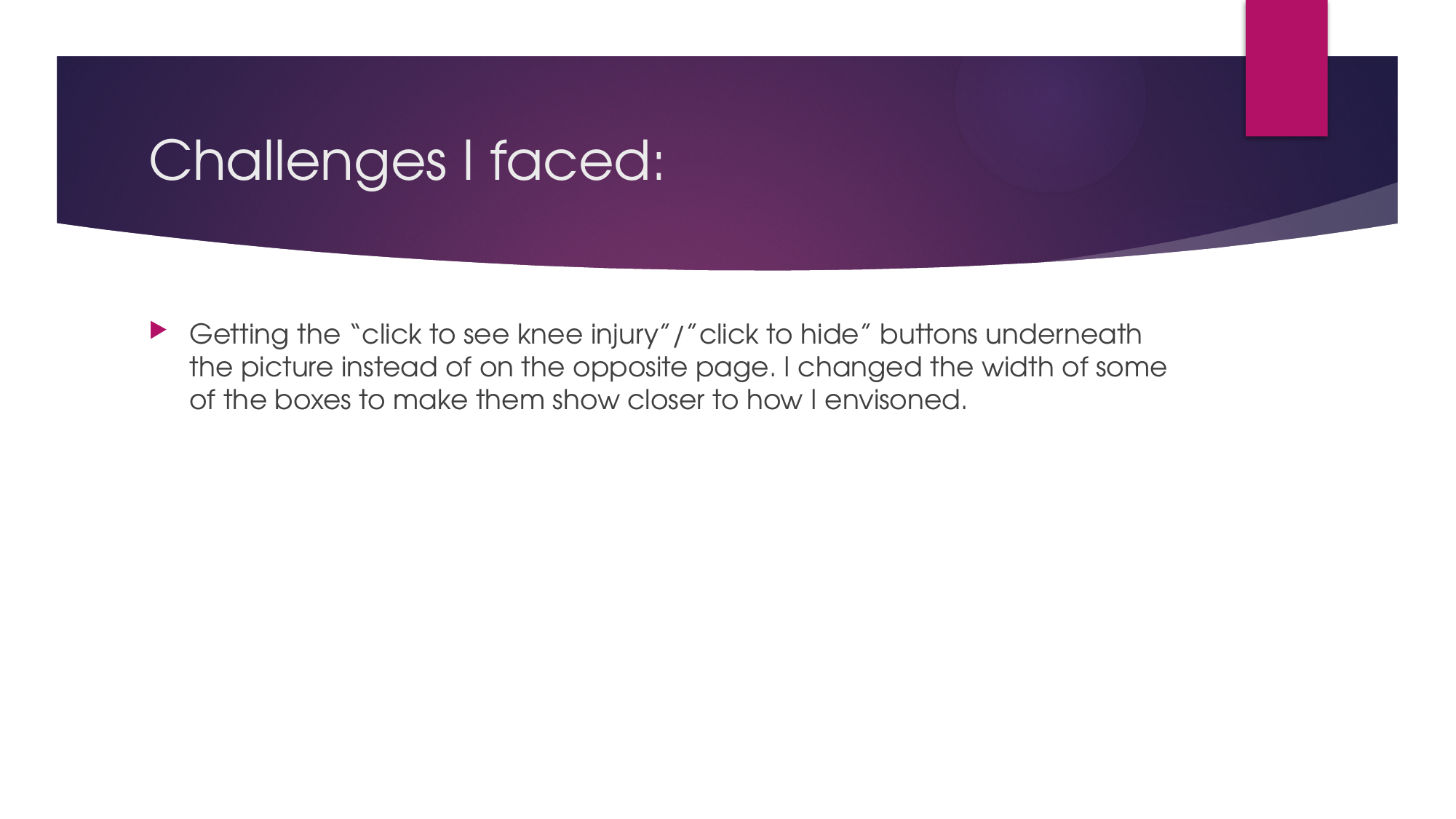

# Challenges I faced:
Getting the “click to see knee injury”/”click to hide” buttons underneath the picture instead of on the opposite page. I changed the width of some of the boxes to make them show closer to how I envisoned.